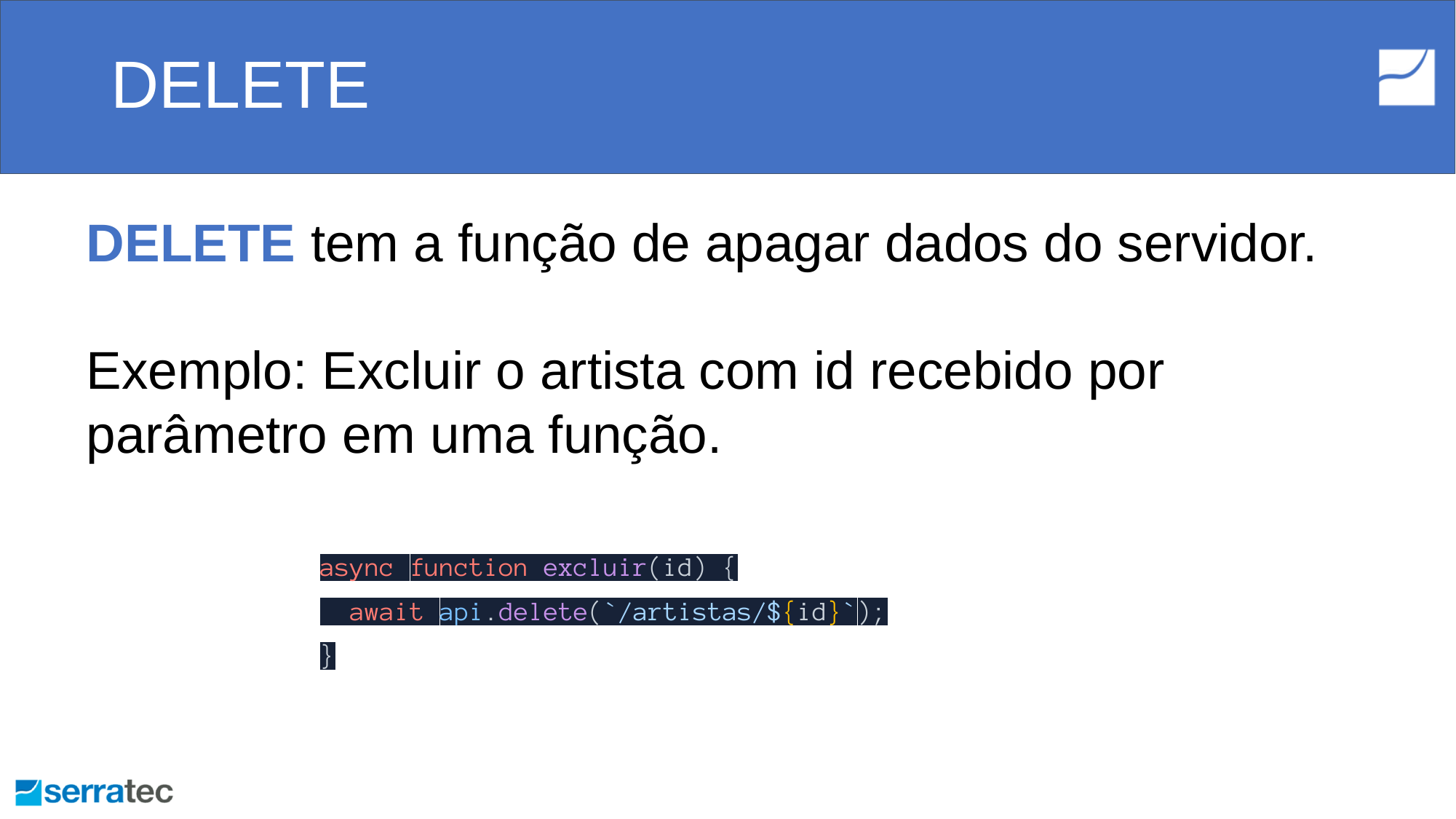

# DELETE
DELETE tem a função de apagar dados do servidor.

Exemplo: Excluir o artista com id recebido por parâmetro em uma função.
async function excluir(id) {
  await api.delete(`/artistas/${id}`);
}